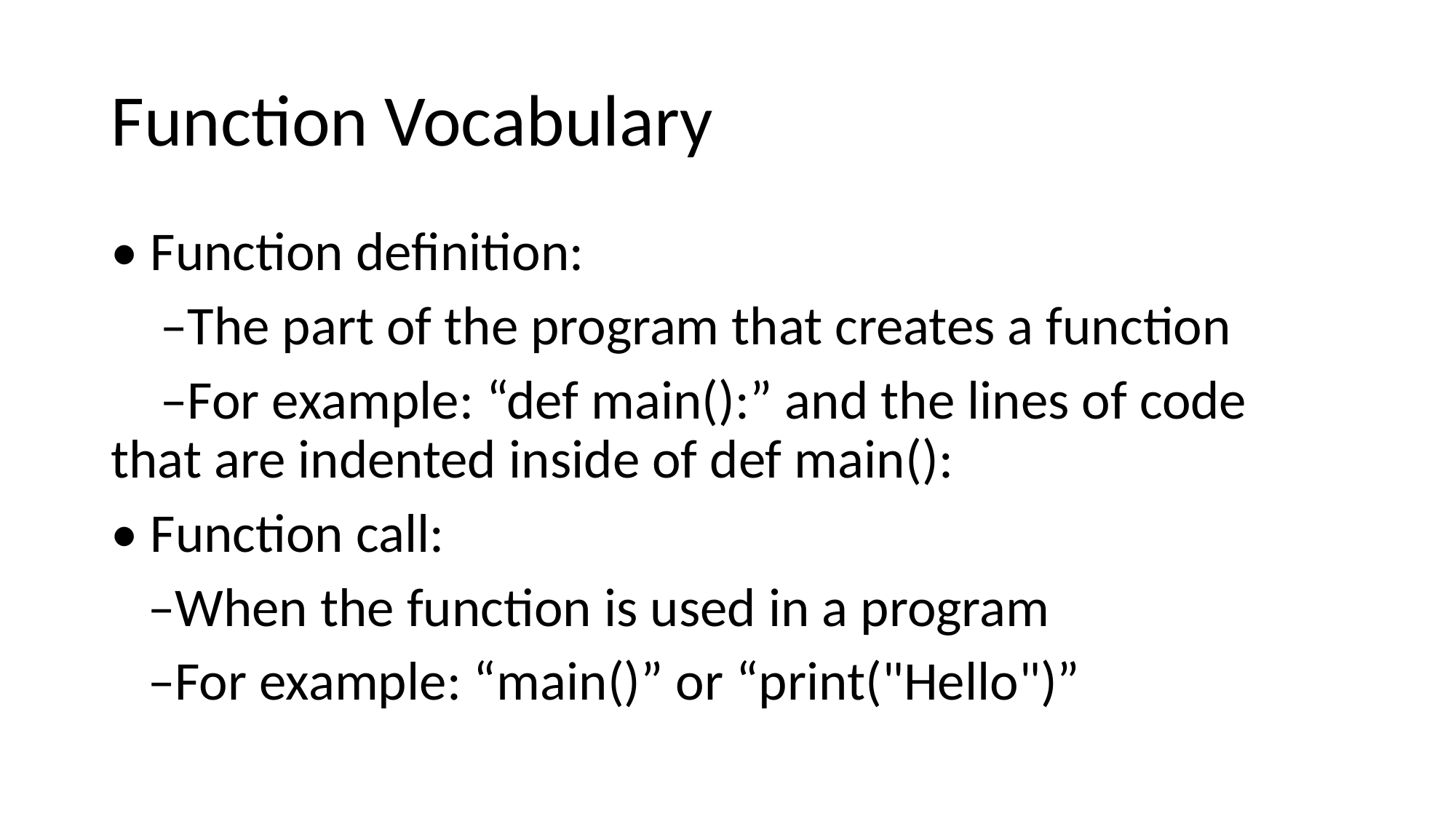

# Function Vocabulary
• Function definition:
    –The part of the program that creates a function
    –For example: “def main():” and the lines of code that are indented inside of def main():
• Function call:
   –When the function is used in a program
   –For example: “main()” or “print("Hello")”